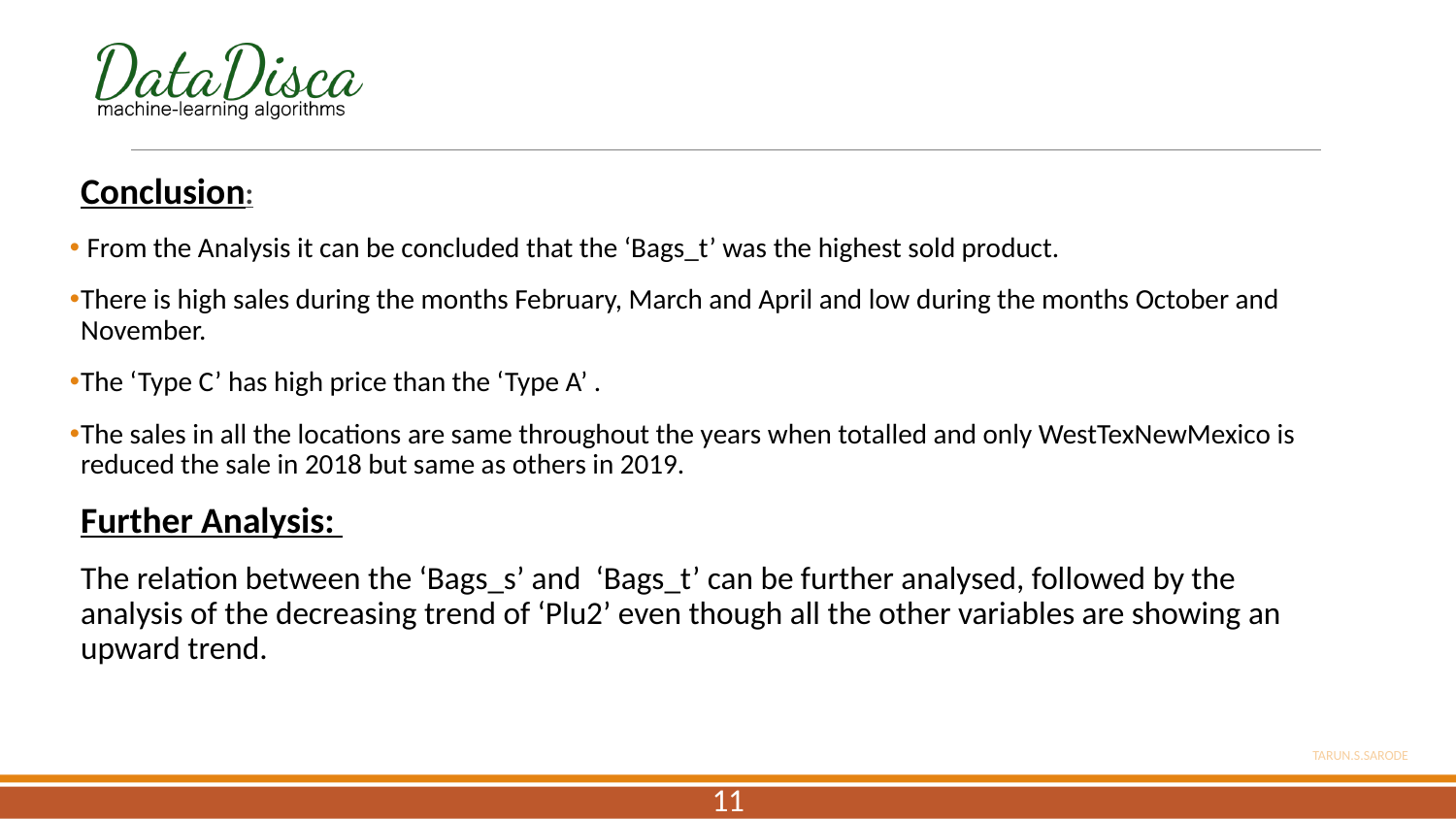

Conclusion:
 From the Analysis it can be concluded that the ‘Bags_t’ was the highest sold product.
There is high sales during the months February, March and April and low during the months October and November.
The ‘Type C’ has high price than the ‘Type A’ .
The sales in all the locations are same throughout the years when totalled and only WestTexNewMexico is reduced the sale in 2018 but same as others in 2019.
Further Analysis:
The relation between the ‘Bags_s’ and  ‘Bags_t’ can be further analysed, followed by the analysis of the decreasing trend of ‘Plu2’ even though all the other variables are showing an upward trend.
Tarun.s.sarode
11